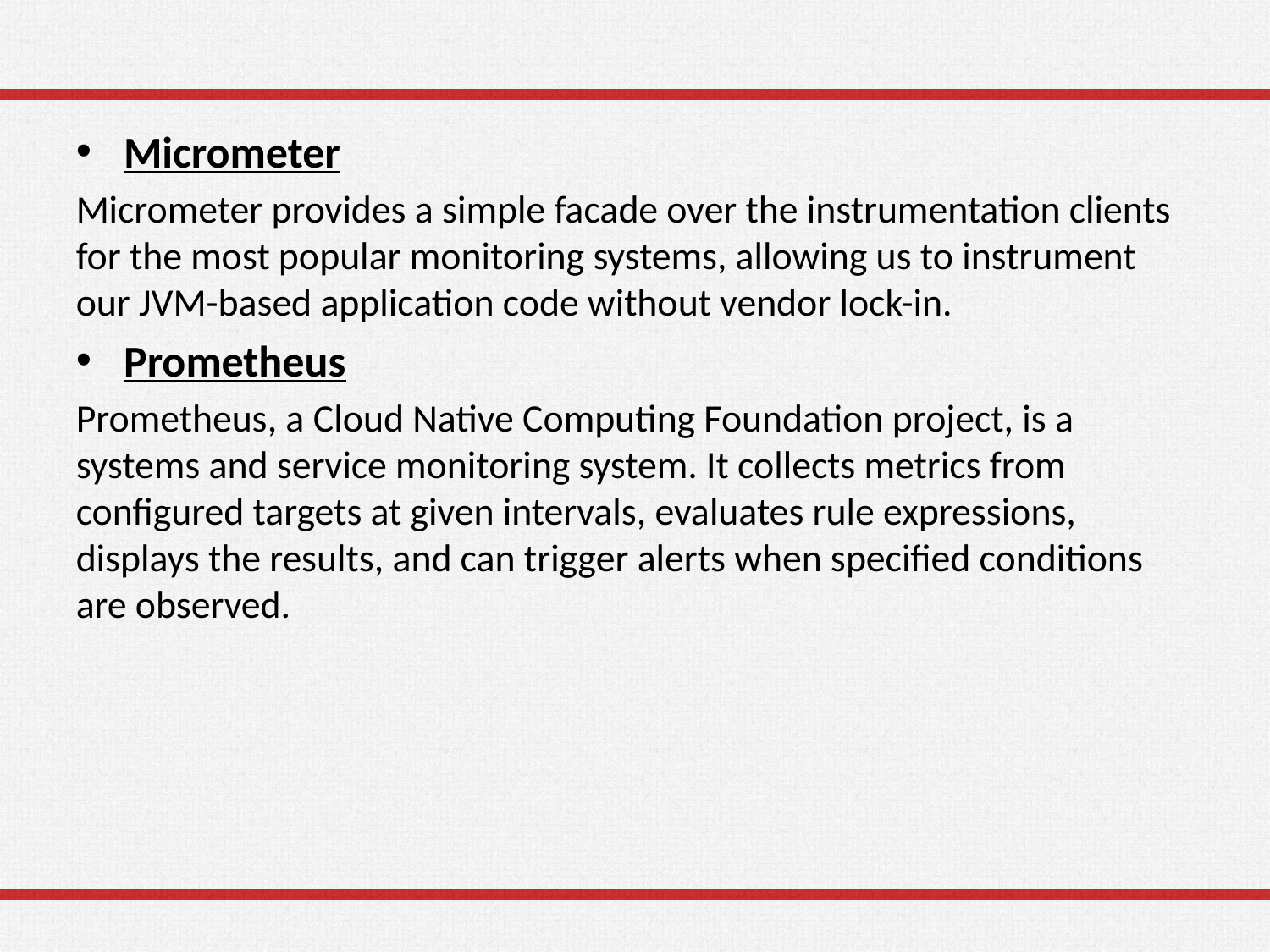

#
Micrometer
Micrometer provides a simple facade over the instrumentation clients for the most popular monitoring systems, allowing us to instrument our JVM-based application code without vendor lock-in.
Prometheus
Prometheus, a Cloud Native Computing Foundation project, is a systems and service monitoring system. It collects metrics from configured targets at given intervals, evaluates rule expressions, displays the results, and can trigger alerts when specified conditions are observed.
76